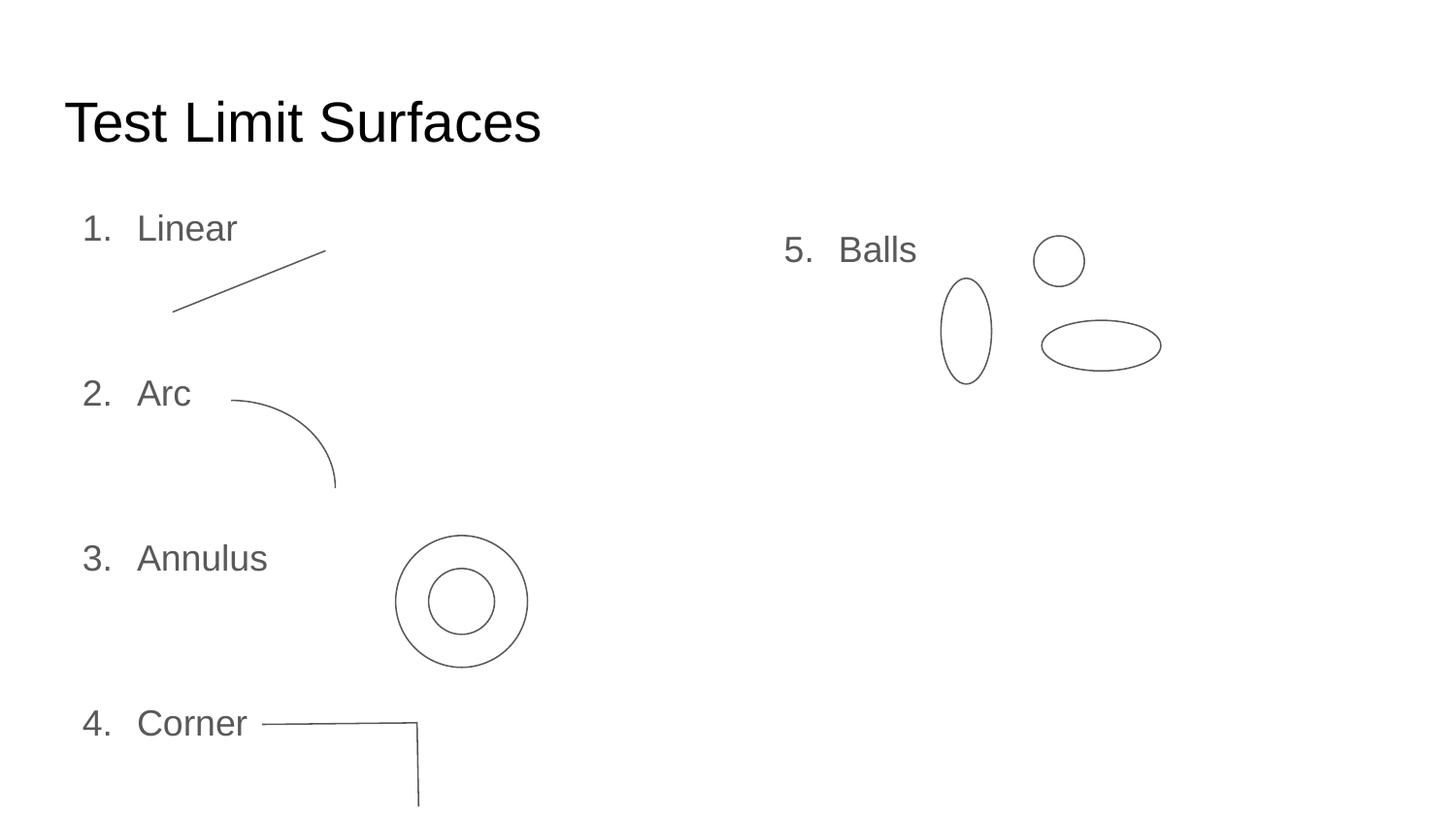

# Test Limit Surfaces
Linear

Arc

Annulus

Corner
Balls